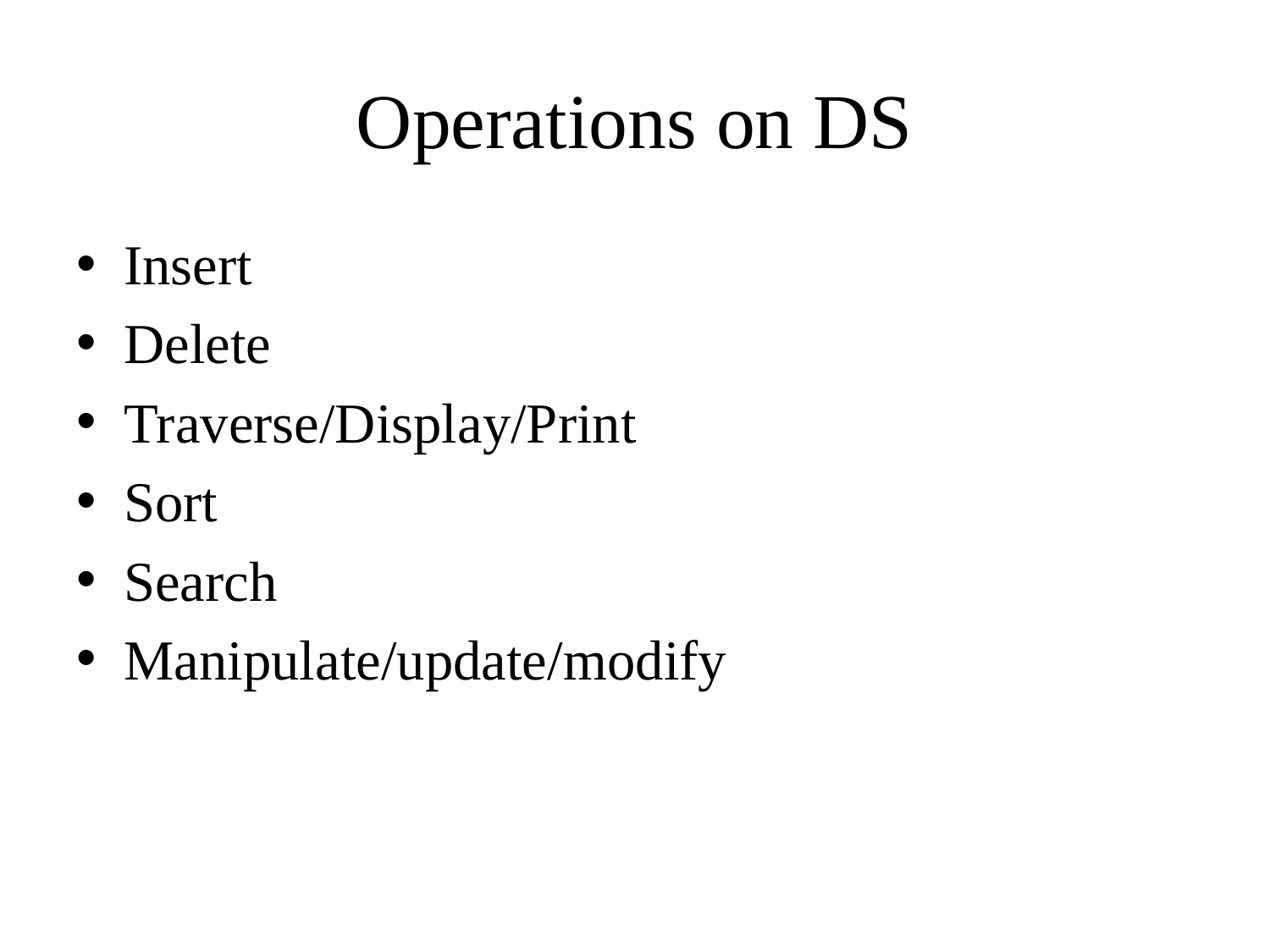

# Operations on DS
Insert
Delete
Traverse/Display/Print
Sort
Search
Manipulate/update/modify